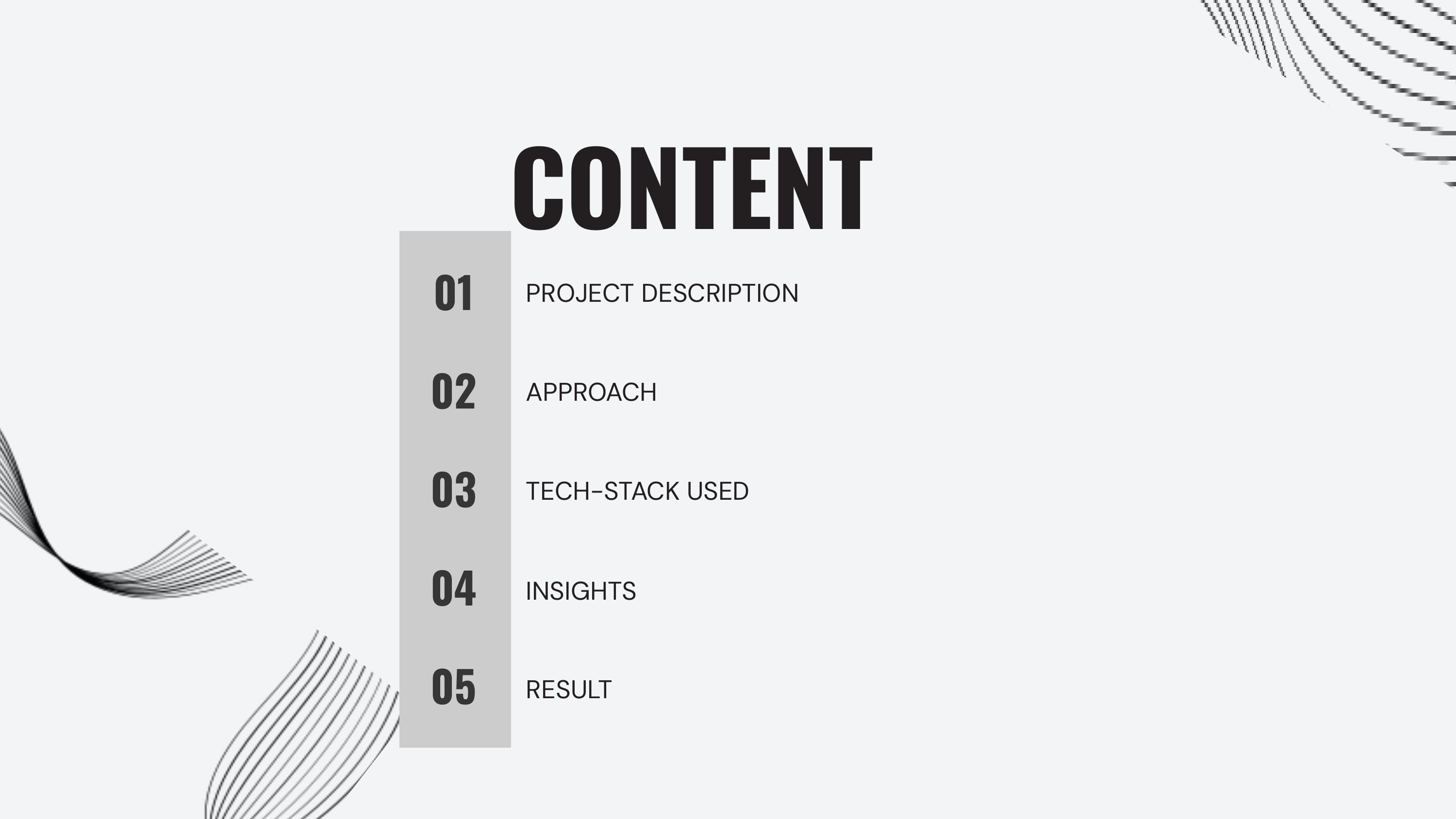

CONTENT

01
PROJECT DESCRIPTION
02
APPROACH

03
TECH-STACK USED
04
INSIGHTS
05
RESULT